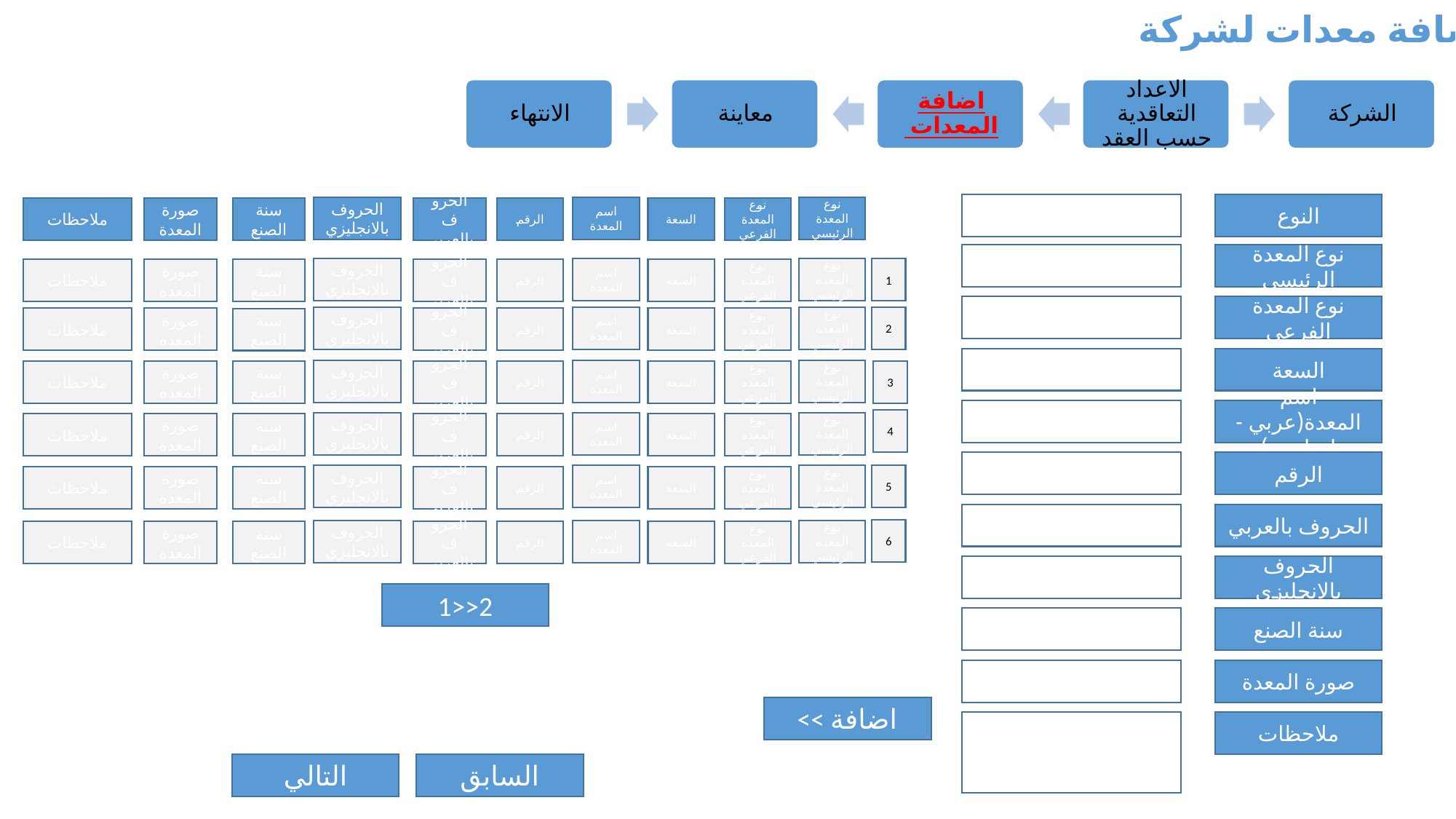

اضافة معدات لشركة
الانتهاء

معاينة

اضافة المعدات

الاعداد التعاقدية حسب العقد

الشركة

النوع
الحروف بالانجليزي
اسم المعدة
نوع المعدة الرئيسي
ملاحظات
صورة المعدة
الحروف بالعربي
الرقم
السعة
نوع المعدة الفرعي
سنة الصنع
الحروف بالانجليزي
اسم المعدة
نوع المعدة الرئيسي
1
ملاحظات
صورة المعدة
الحروف بالعربي
الرقم
السعة
نوع المعدة الفرعي
سنة الصنع
2
الحروف بالانجليزي
اسم المعدة
نوع المعدة الرئيسي
ملاحظات
صورة المعدة
الحروف بالعربي
الرقم
السعة
نوع المعدة الفرعي
سنة الصنع
الحروف بالانجليزي
اسم المعدة
نوع المعدة الرئيسي
ملاحظات
صورة المعدة
الحروف بالعربي
الرقم
السعة
نوع المعدة الفرعي
سنة الصنع
3
4
الحروف بالانجليزي
اسم المعدة
نوع المعدة الرئيسي
ملاحظات
صورة المعدة
الحروف بالعربي
الرقم
السعة
نوع المعدة الفرعي
سنة الصنع
5
الحروف بالانجليزي
اسم المعدة
نوع المعدة الرئيسي
ملاحظات
صورة المعدة
الحروف بالعربي
الرقم
السعة
نوع المعدة الفرعي
سنة الصنع
6
الحروف بالانجليزي
اسم المعدة
نوع المعدة الرئيسي
ملاحظات
صورة المعدة
الحروف بالعربي
الرقم
السعة
نوع المعدة الفرعي
سنة الصنع

نوع المعدة الرئيسي

نوع المعدة الفرعي

السعة

اسم المعدة(عربي - انجليزي)

الرقم

الحروف بالعربي

الحروف بالانجليزي
1>>2

سنة الصنع

صورة المعدة
 << اضافة

ملاحظات
التالي
السابق